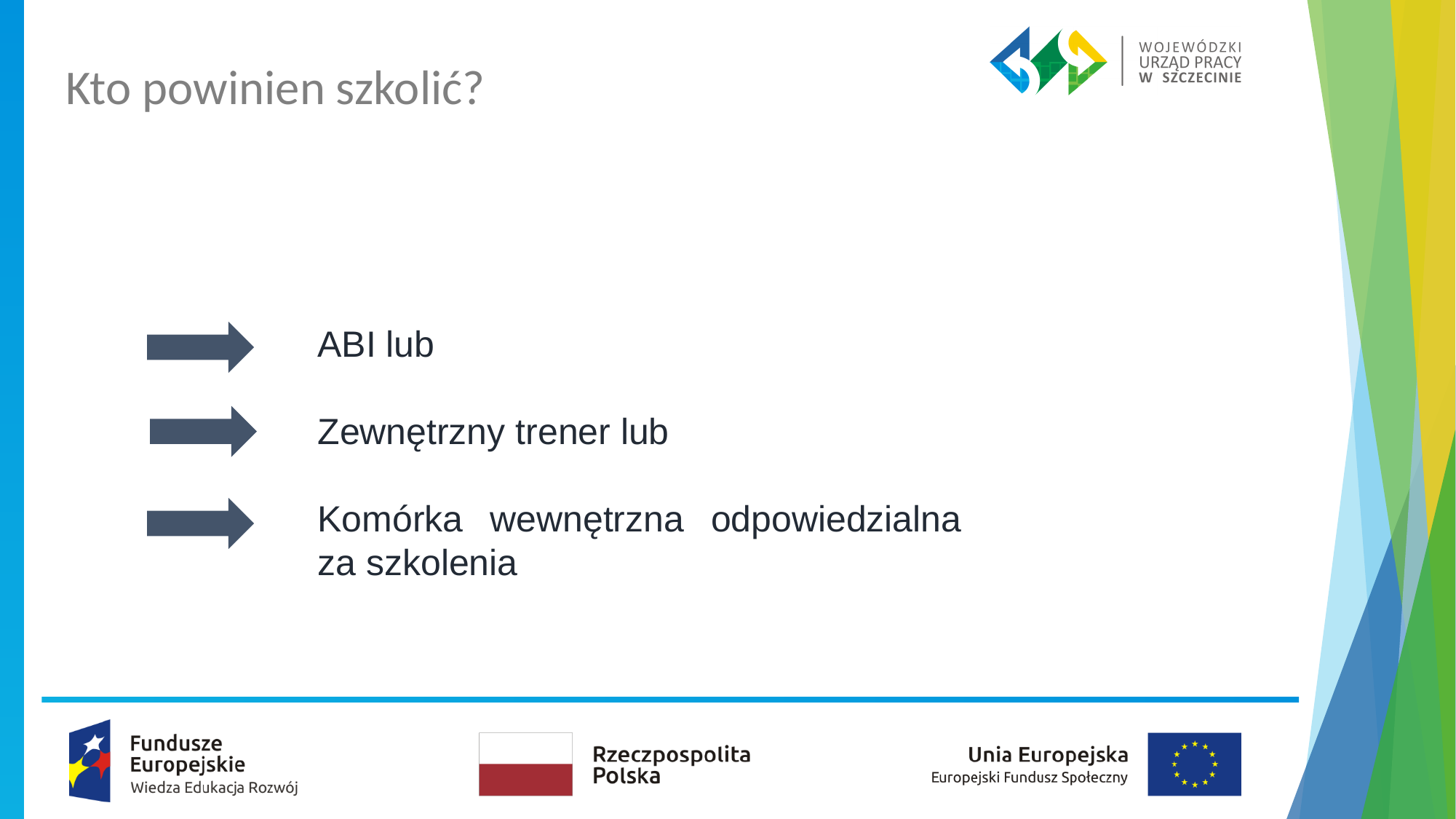

Kto powinien szkolić?
ABI lub

Zewnętrzny trener lub

Komórka wewnętrzna odpowiedzialna za szkolenia